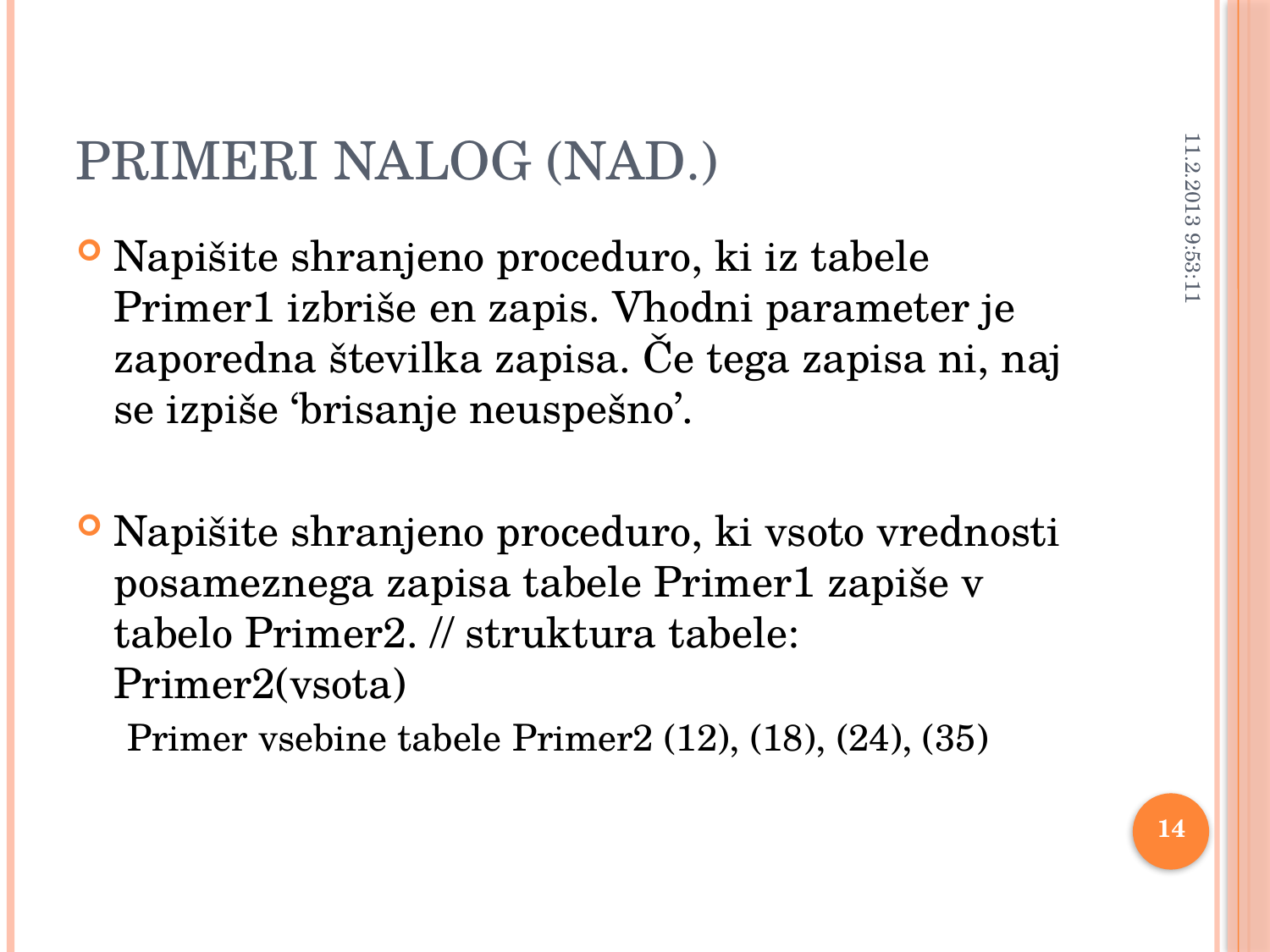

# Primeri Nalog (nad.)
11.2.2013 9:53:11
Napišite shranjeno proceduro, ki iz tabele Primer1 izbriše en zapis. Vhodni parameter je zaporedna številka zapisa. Če tega zapisa ni, naj se izpiše ‘brisanje neuspešno’.

Napišite shranjeno proceduro, ki vsoto vrednosti posameznega zapisa tabele Primer1 zapiše v tabelo Primer2. // struktura tabele: Primer2(vsota)
Primer vsebine tabele Primer2 (12), (18), (24), (35)

14